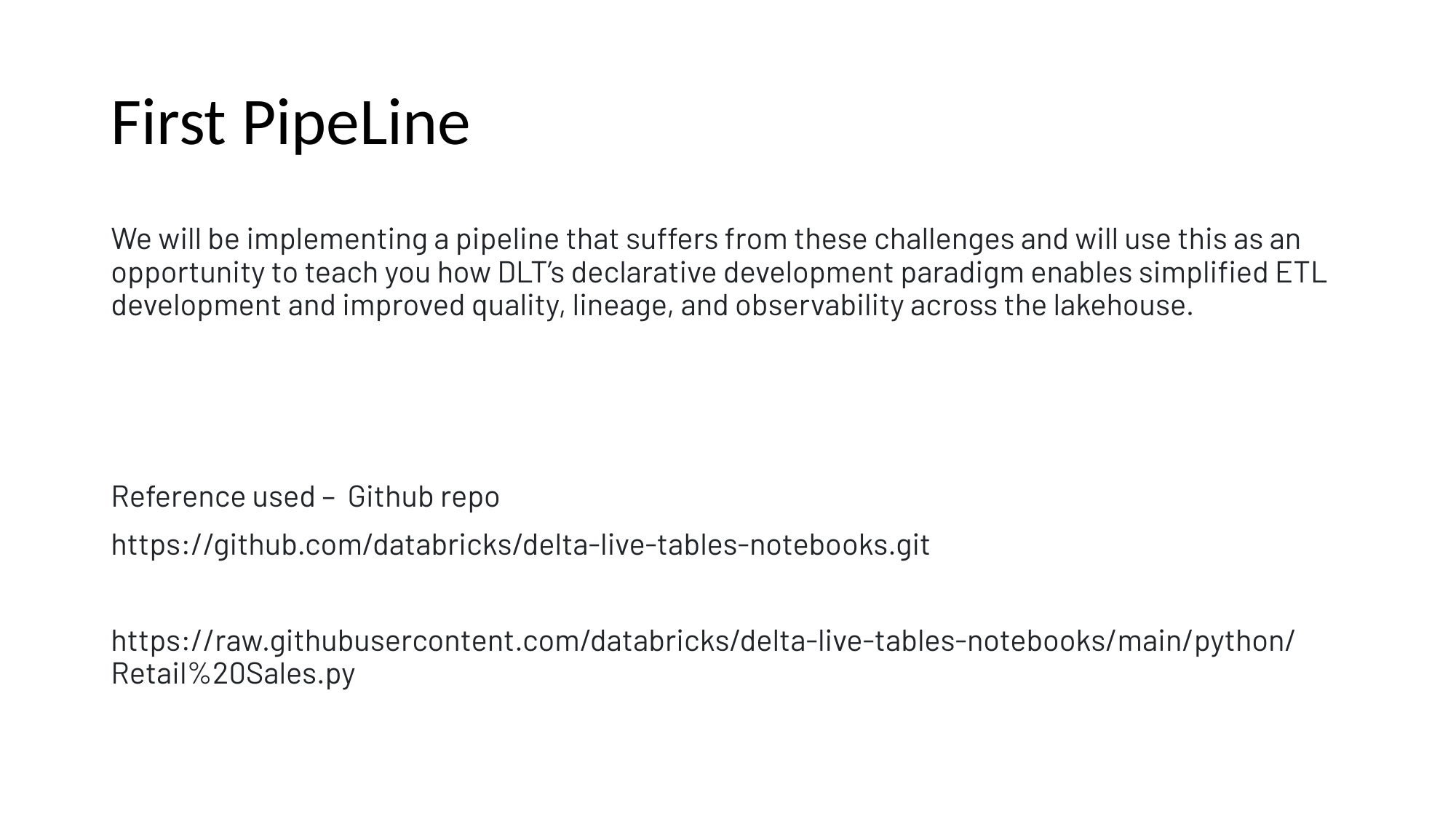

# First PipeLine
We will be implementing a pipeline that suffers from these challenges and will use this as an opportunity to teach you how DLT’s declarative development paradigm enables simplified ETL development and improved quality, lineage, and observability across the lakehouse.

Reference used –  Github repo
https://github.com/databricks/delta-live-tables-notebooks.git

https://raw.githubusercontent.com/databricks/delta-live-tables-notebooks/main/python/Retail%20Sales.py